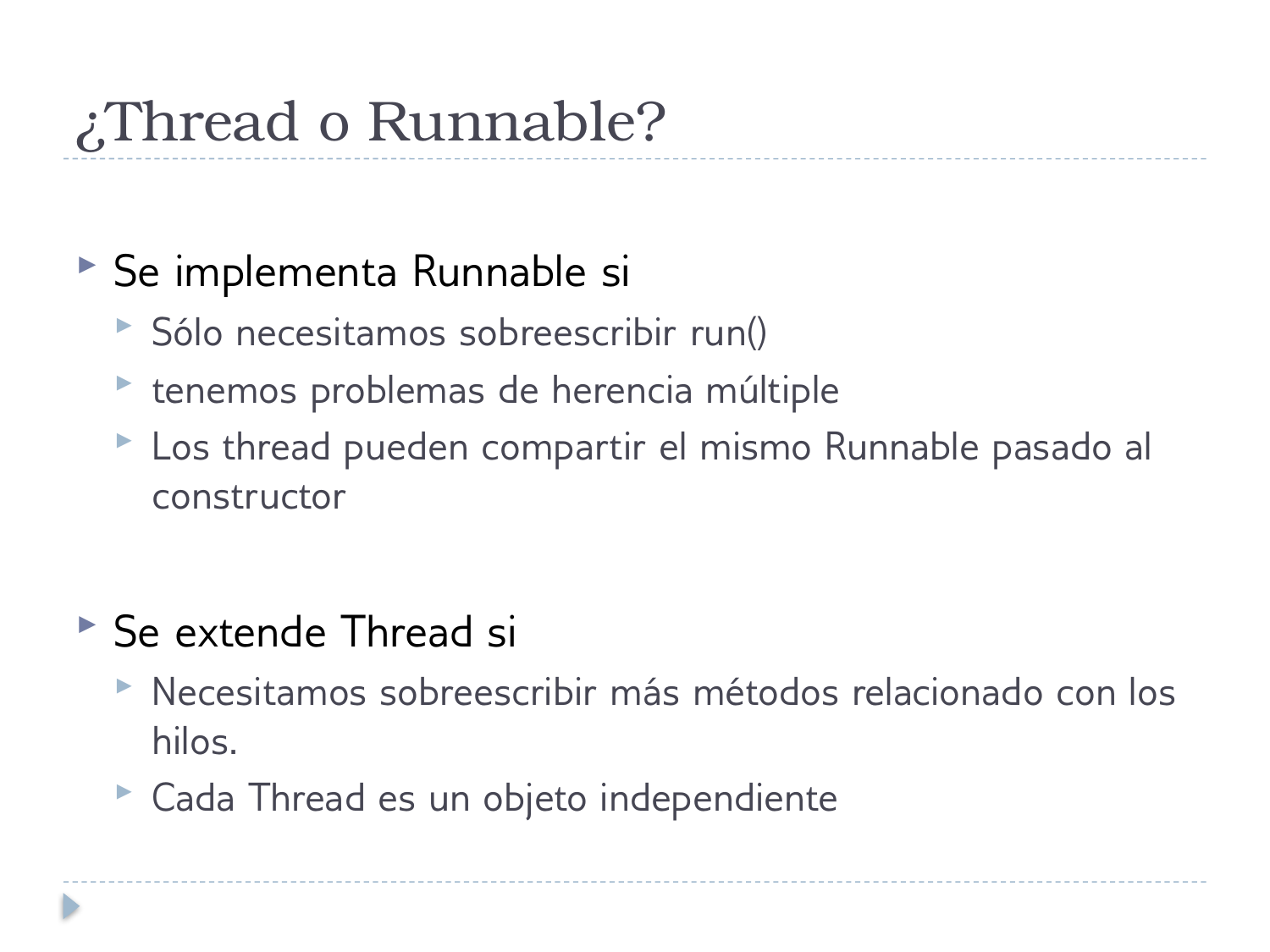

# ¿Thread o Runnable?

Se implementa Runnable si
Sólo necesitamos sobreescribir run()
tenemos problemas de herencia múltiple
Los thread pueden compartir el mismo Runnable pasado al constructor

Se extende Thread si
Necesitamos sobreescribir más métodos relacionado con los hilos.
Cada Thread es un objeto independiente